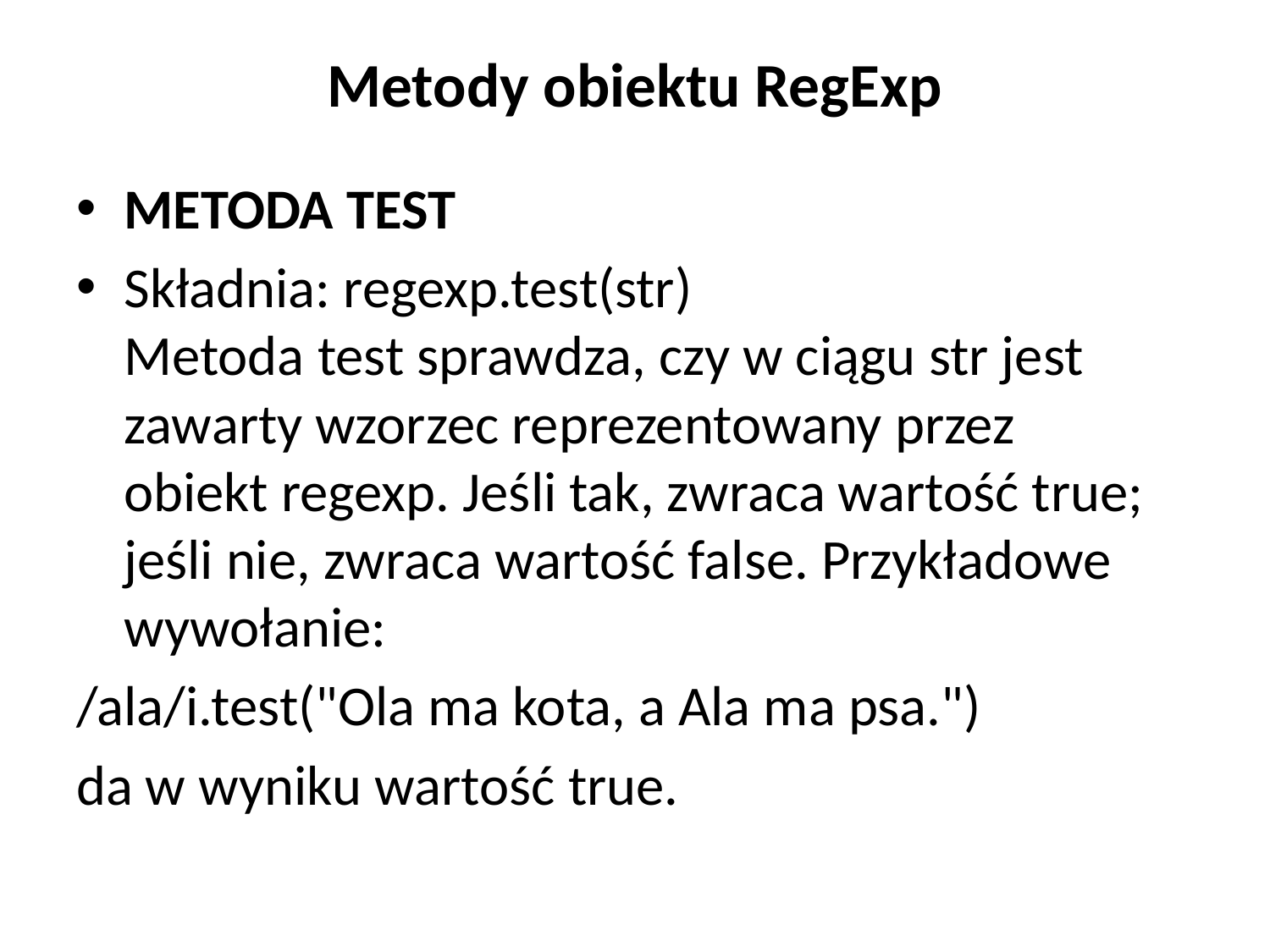

# Metody obiektu RegExp
METODA TEST
Składnia: regexp.test(str)
Metoda test sprawdza, czy w ciągu str jest zawarty wzorzec reprezentowany przez obiekt regexp. Jeśli tak, zwraca wartość true; jeśli nie, zwraca wartość false. Przykładowe wywołanie:
/ala/i.test("Ola ma kota, a Ala ma psa.")
da w wyniku wartość true.